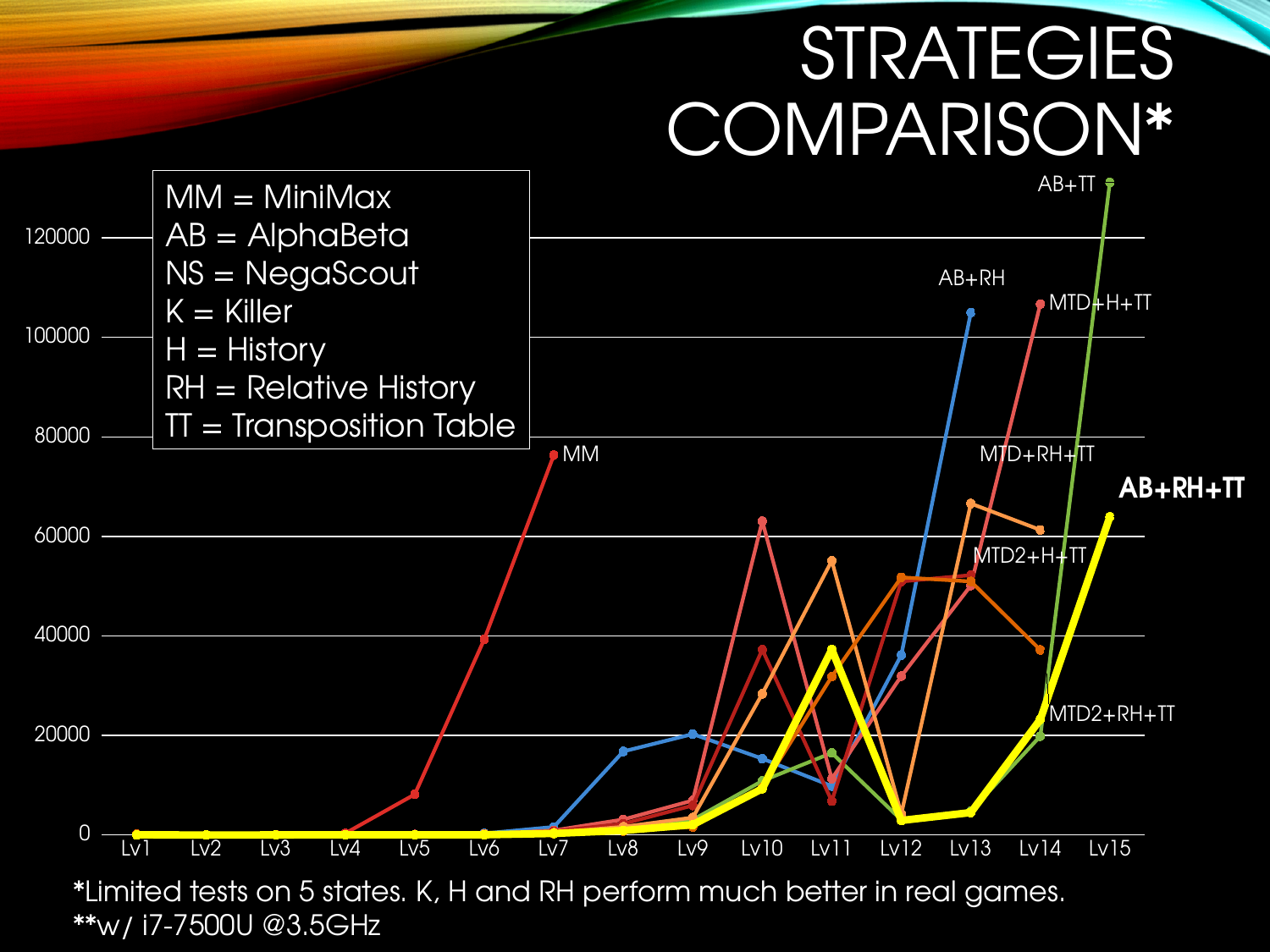

# Strategies comparison*

### Chart

| Category | MM | AB+RH | AB+TT | MTD+H+TT | MTD2+H+TT | MTD+RH+TT | MTD2+RH+TT | AB+RH+TT |
|---|---|---|---|---|---|---|---|---|
| Lv1 | 12.0 | 168.8 | 12.0 | 10.6 | 12.6 | 9.4 | 165.6 | 15.4 |
| Lv2 | 11.0 | 3.0 | 2.6 | 0.0 | 0.0 | 3.2 | 11.2 | 0.0 |
| Lv3 | 53.6 | 6.2 | 7.6 | 18.8 | 12.2 | 19.0 | 3.4 | 3.2 |
| Lv4 | 316.2 | 22.0 | 13.8 | 15.6 | 12.6 | 18.6 | 15.4 | 21.8 |
| Lv5 | 8147.4 | 65.6 | 62.6 | 84.2 | 56.2 | 52.8 | 40.8 | 31.2 |
| Lv6 | 39305.75 | 310.8 | 116.2 | 178.0 | 134.4 | 178.2 | 90.6 | 39.8 |
| Lv7 | 76342.0 | 1597.0 | 341.2 | 913.8 | 737.4 | 451.8 | 274.8 | 293.8 |
| Lv8 | None | 16776.0 | 1152.6 | 3107.6 | 2251.0 | 1637.0 | 794.8 | 884.4 |
| Lv9 | None | 20273.5 | 3035.2 | 6929.4 | 5920.0 | 3494.4 | 1616.0 | 2064.8 |
| Lv10 | None | 15332.5 | 10850.0 | 63055.5 | 37237.75 | 28366.8 | 9517.2 | 9293.0 |
| Lv11 | None | 9819.0 | 16482.333333333332 | 11287.0 | 6804.5 | 55102.333333333336 | 31828.0 | 37273.75 |
| Lv12 | None | 36148.0 | 3023.0 | 31916.0 | 50951.0 | 4205.0 | 51768.0 | 2909.0 |
| Lv13 | None | 104994.0 | 4814.0 | 50126.0 | 52216.0 | 66619.0 | 50946.0 | 4499.0 |
| Lv14 | None | None | 19858.0 | 106713.0 | None | 61303.0 | 37177.0 | 23223.0 |
| Lv15 | None | None | 131147.0 | None | None | None | None | 63939.0 |
MM = MiniMax
AB = AlphaBeta
NS = NegaScout
K = Killer
H = History
RH = Relative History
TT = Transposition Table
*Limited tests on 5 states. K, H and RH perform much better in real games.
**w/ i7-7500U @3.5GHz